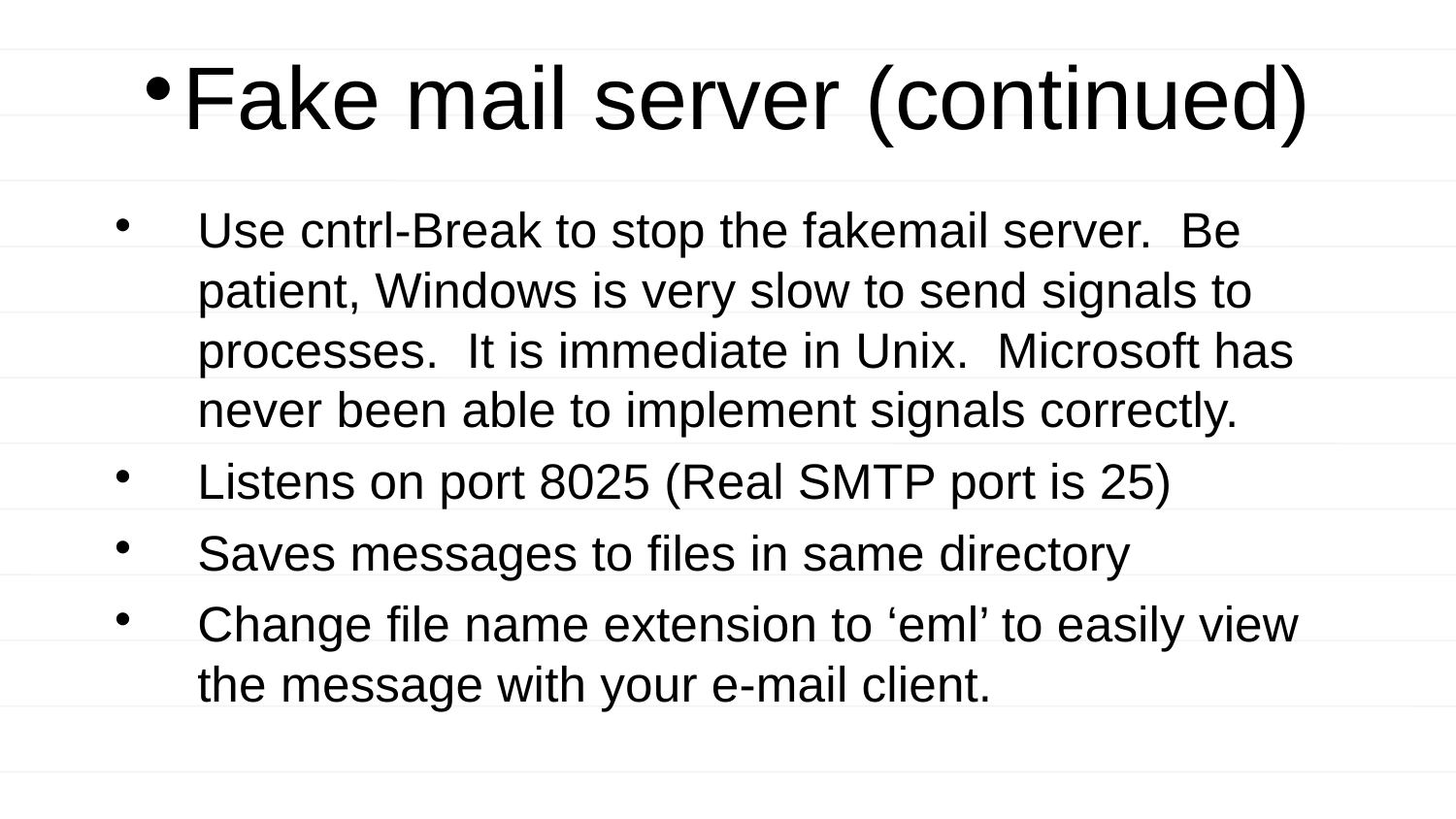

Fake mail server (continued)
Use cntrl-Break to stop the fakemail server.  Be patient, Windows is very slow to send signals to processes.  It is immediate in Unix.  Microsoft has never been able to implement signals correctly.
Listens on port 8025 (Real SMTP port is 25)
Saves messages to files in same directory
Change file name extension to ‘eml’ to easily view the message with your e-mail client.